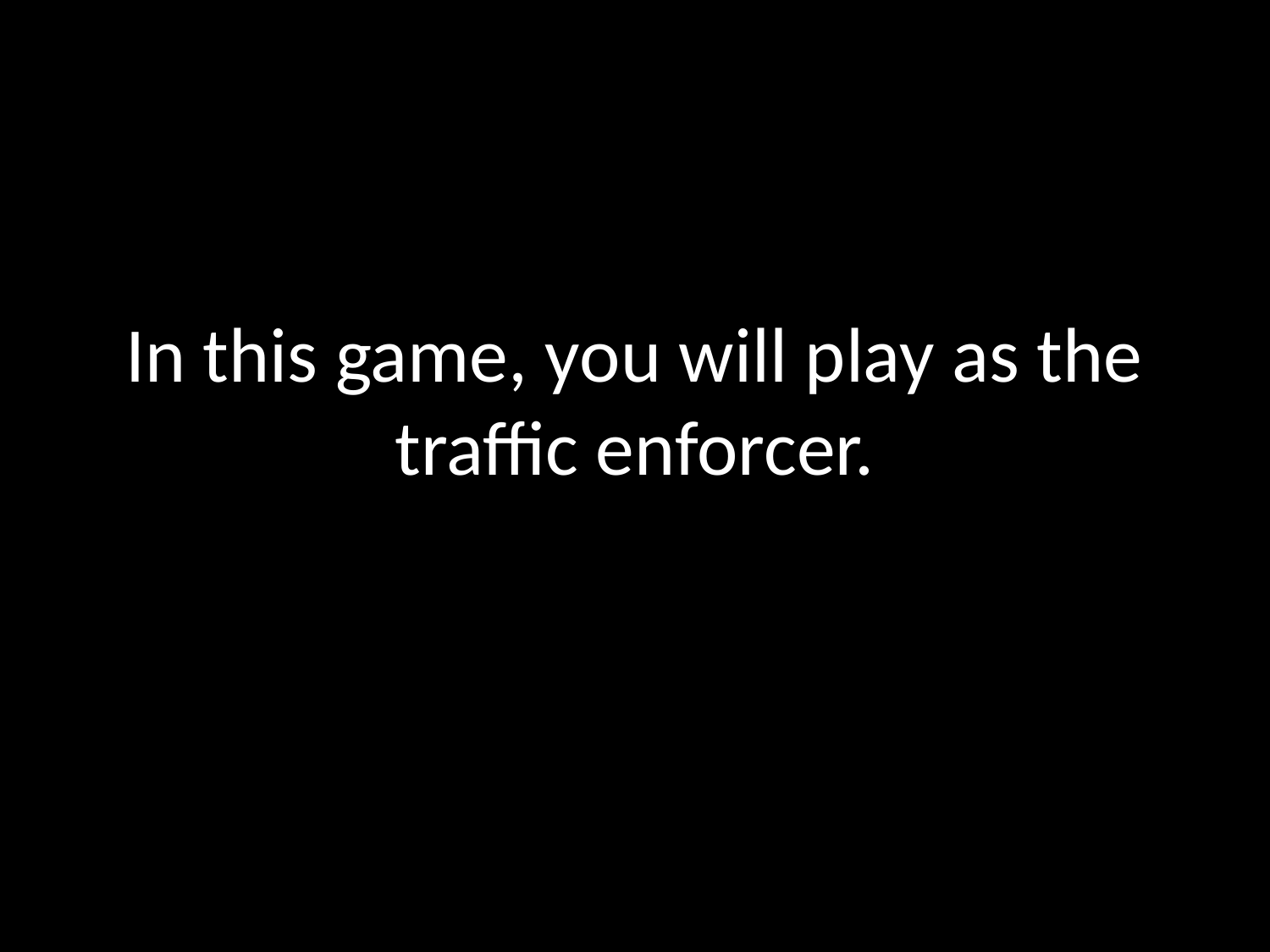

In this game, you will play as the traffic enforcer.